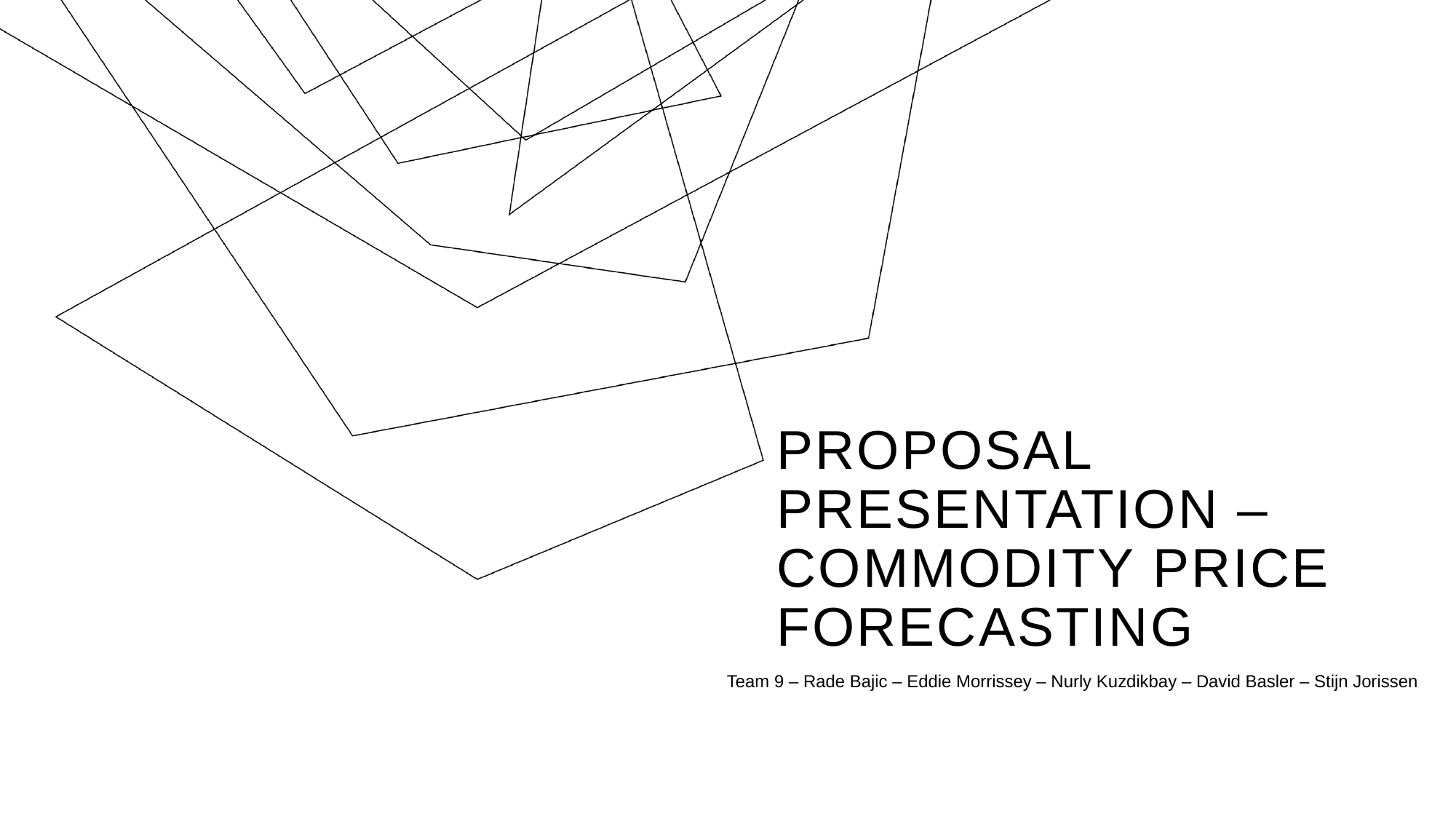

# Proposal presentation – commodity price forecasting
Team 9 – Rade Bajic – Eddie Morrissey – Nurly Kuzdikbay – David Basler – Stijn Jorissen